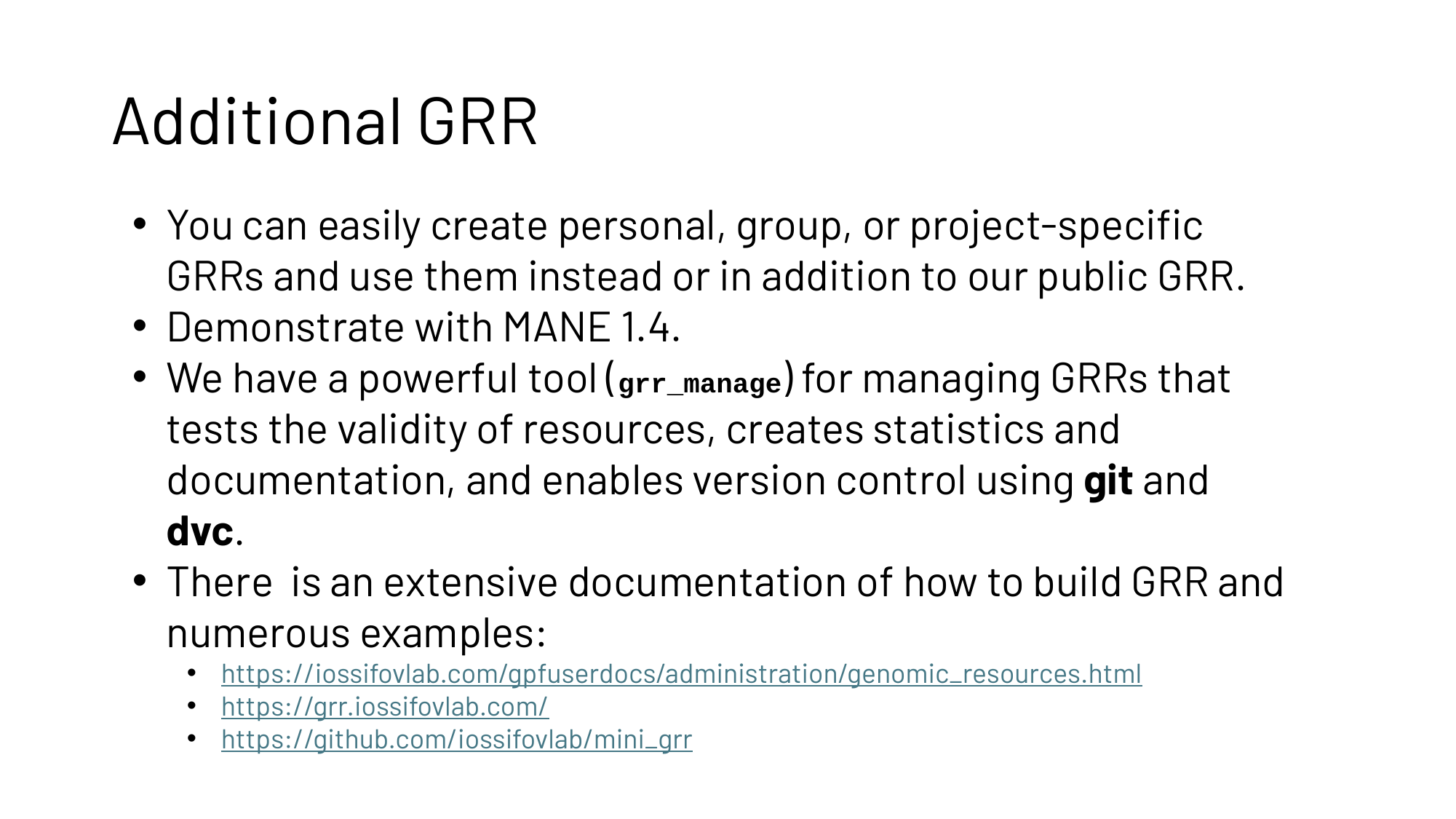

# Additional GRR
You can easily create personal, group, or project-specific GRRs and use them instead or in addition to our public GRR.
Demonstrate with MANE 1.4.
We have a powerful tool (grr_manage) for managing GRRs that tests the validity of resources, creates statistics and documentation, and enables version control using git and dvc.
There  is an extensive documentation of how to build GRR and numerous examples:
https://iossifovlab.com/gpfuserdocs/administration/genomic_resources.html
https://grr.iossifovlab.com/
https://github.com/iossifovlab/mini_grr